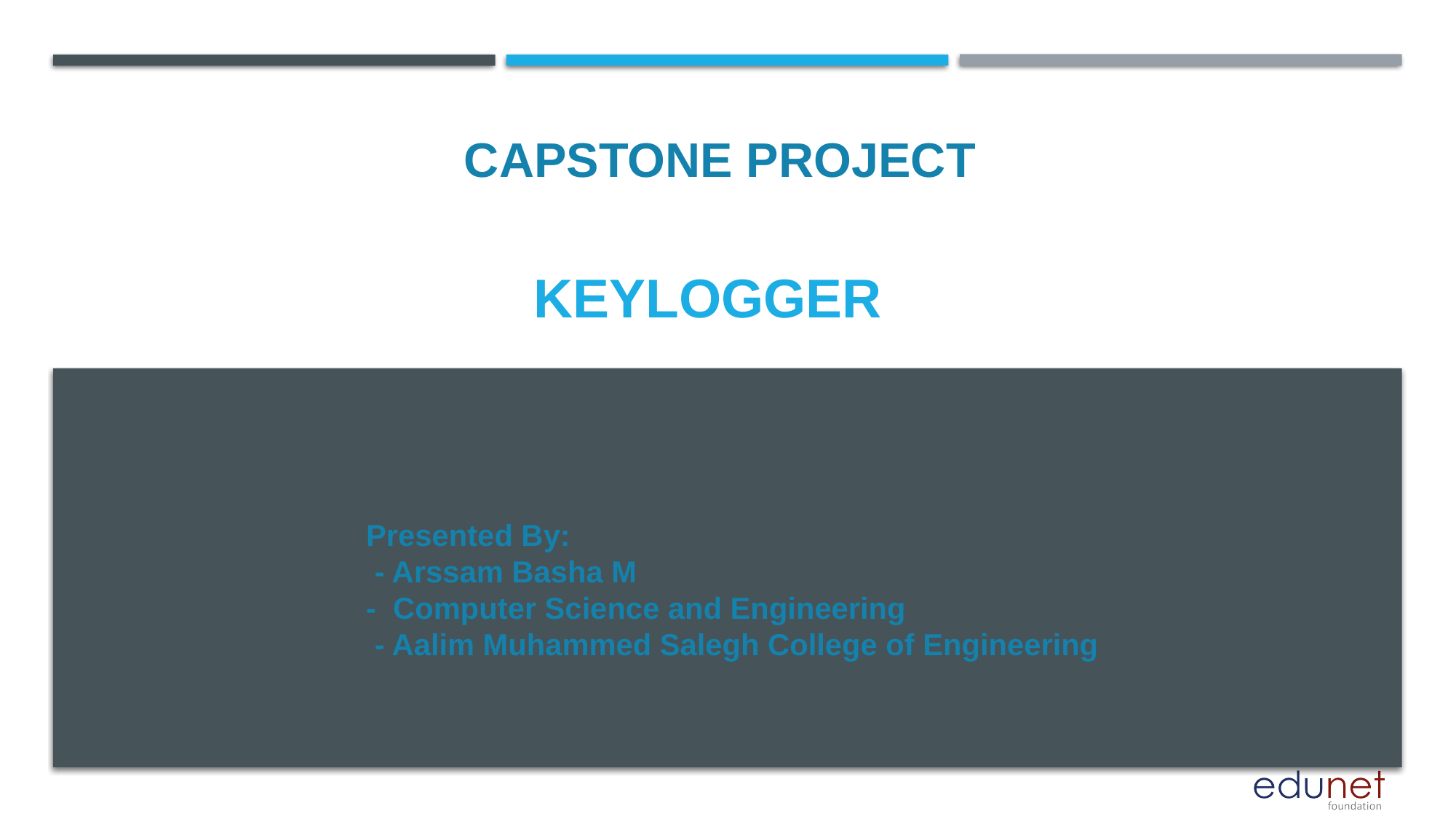

CAPSTONE PROJECT
# KEYLOGGER
Presented By:
 - Arssam Basha M
-  Computer Science and Engineering
 - Aalim Muhammed Salegh College of Engineering